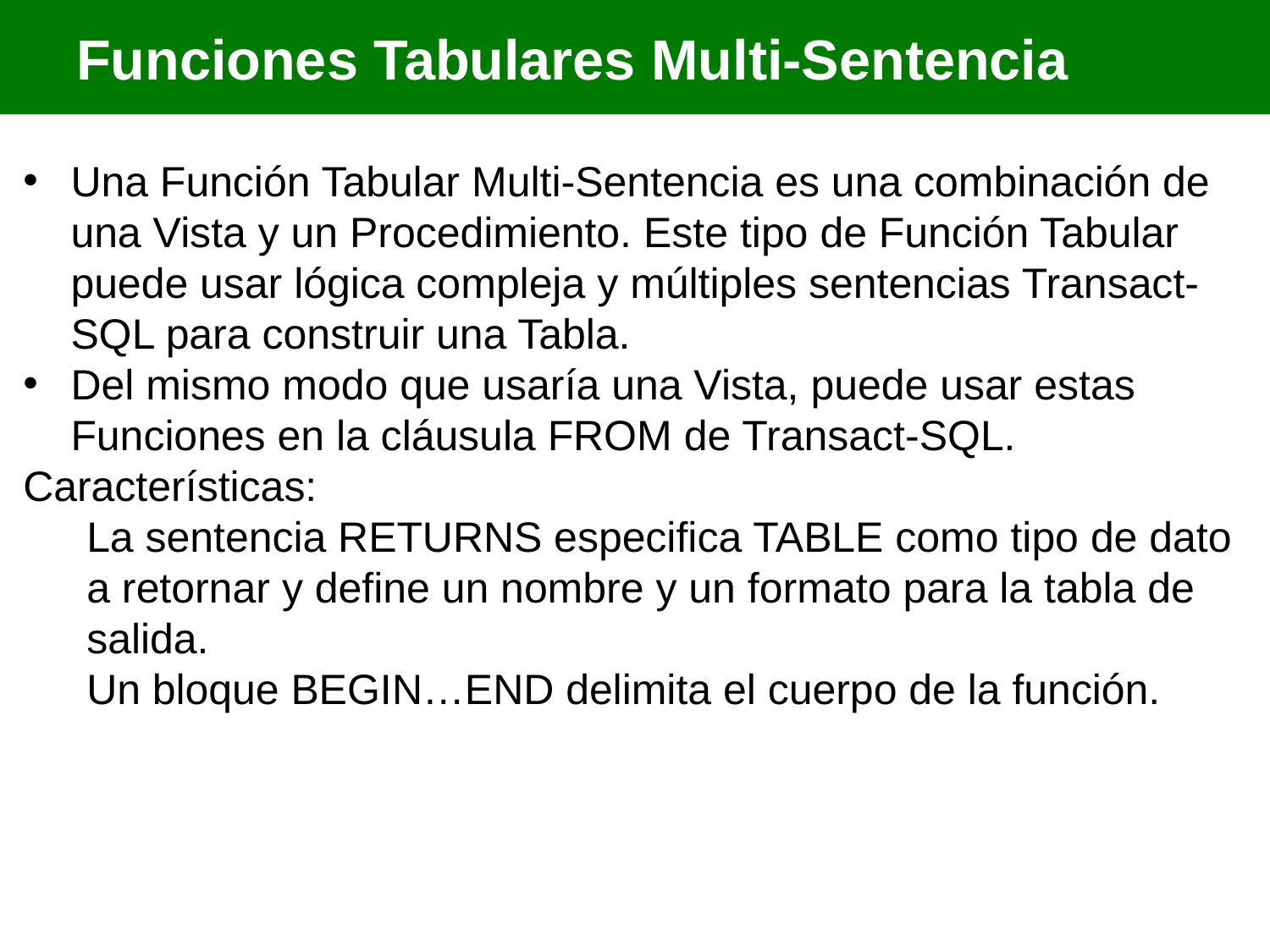

# Funciones Tabulares Multi-Sentencia
Una Función Tabular Multi-Sentencia es una combinación de una Vista y un Procedimiento. Este tipo de Función Tabular puede usar lógica compleja y múltiples sentencias Transact-SQL para construir una Tabla.
Del mismo modo que usaría una Vista, puede usar estas Funciones en la cláusula FROM de Transact-SQL.
Características:
La sentencia RETURNS especifica TABLE como tipo de dato a retornar y define un nombre y un formato para la tabla de salida.
Un bloque BEGIN…END delimita el cuerpo de la función.